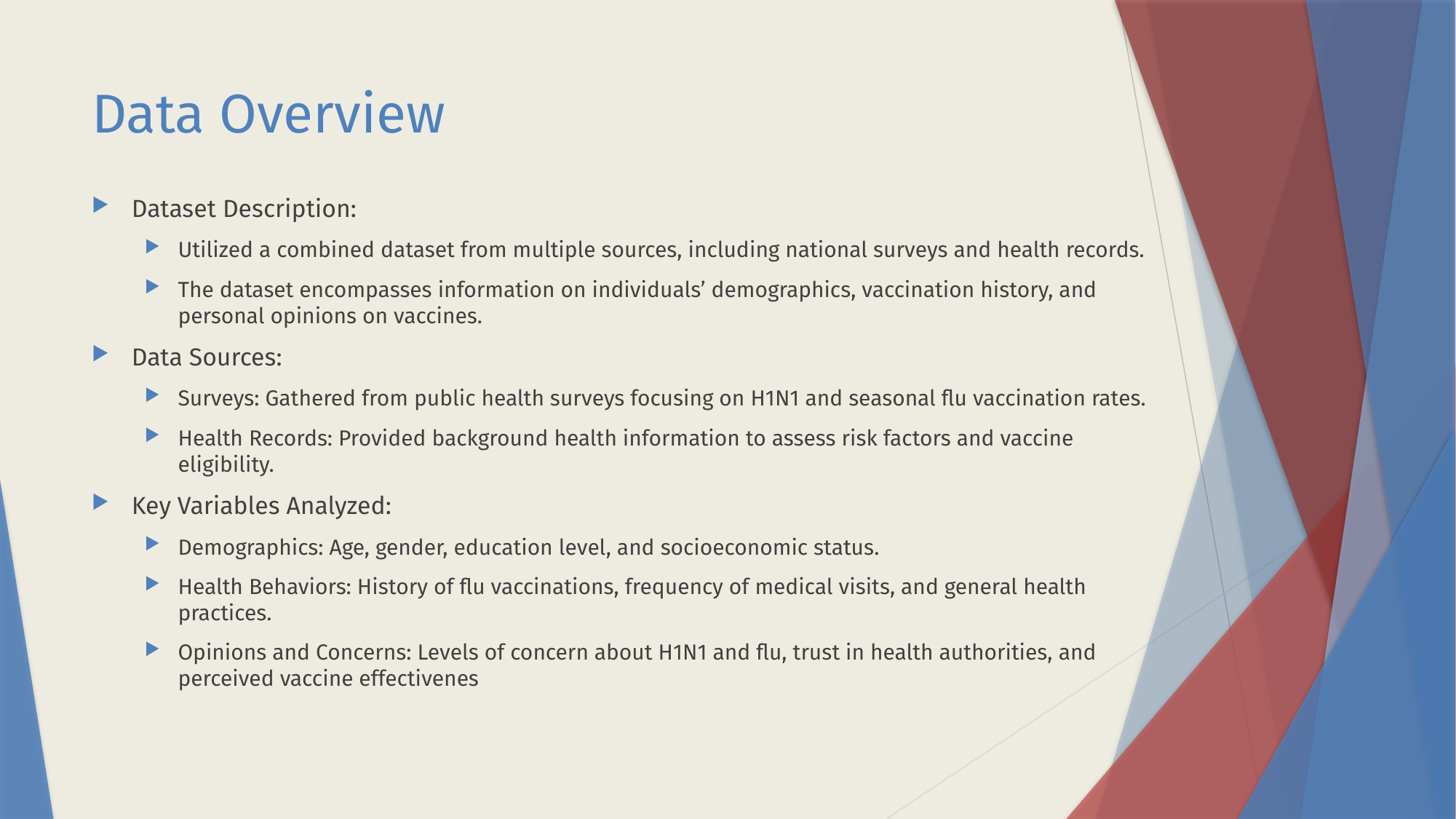

# Data Overview
Dataset Description:
Utilized a combined dataset from multiple sources, including national surveys and health records.
The dataset encompasses information on individuals’ demographics, vaccination history, and personal opinions on vaccines.
Data Sources:
Surveys: Gathered from public health surveys focusing on H1N1 and seasonal flu vaccination rates.
Health Records: Provided background health information to assess risk factors and vaccine eligibility.
Key Variables Analyzed:
Demographics: Age, gender, education level, and socioeconomic status.
Health Behaviors: History of flu vaccinations, frequency of medical visits, and general health practices.
Opinions and Concerns: Levels of concern about H1N1 and flu, trust in health authorities, and perceived vaccine effectivenes